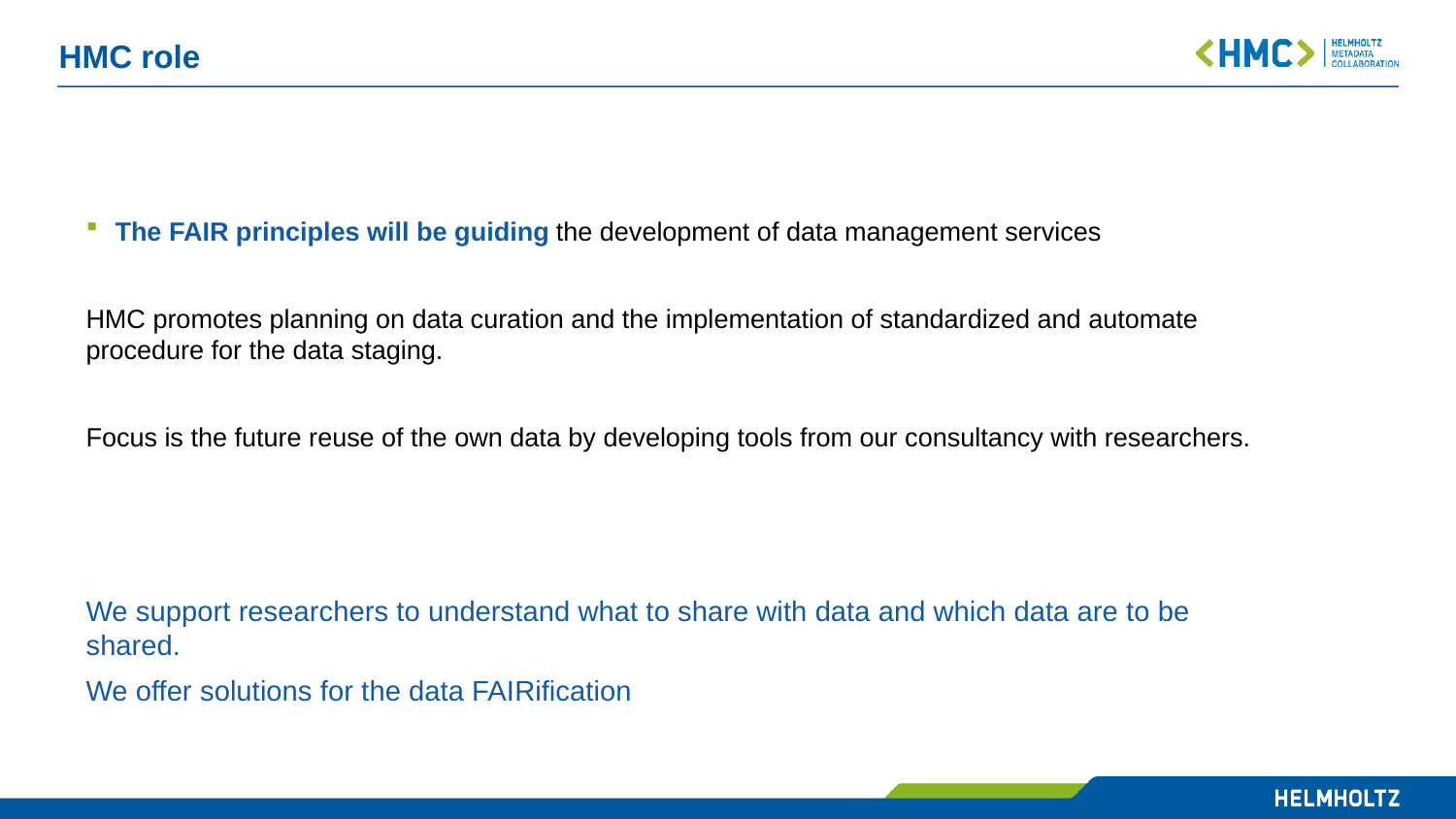

# HMC role
The FAIR principles will be guiding the development of data management services

HMC promotes planning on data curation and the implementation of standardized and automate procedure for the data staging.

Focus is the future reuse of the own data by developing tools from our consultancy with researchers.

We support researchers to understand what to share with data and which data are to be shared.
We offer solutions for the data FAIRification

46